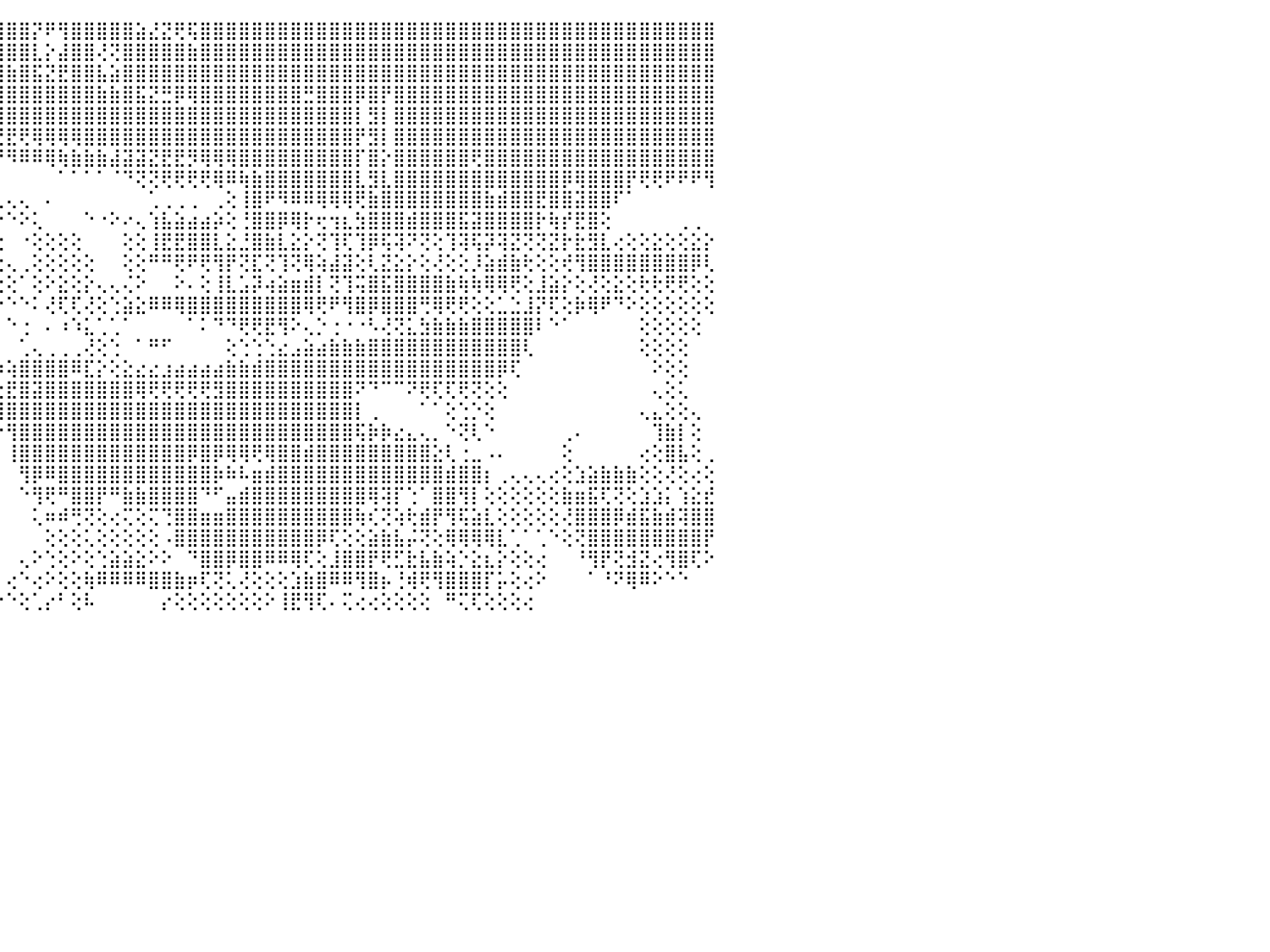

⢇⢕⢕⢕⢕⠑⠁⢕⣿⡇⣿⢕⠀⠀⠀⠀⠀⠀⠀⠀⠀⠀⠀⠀⠀⠀⠀⠀⠀⠀⠀⠀⠀⠀⠀⠕⡿⢿⣿⣿⣿⣿⣿⣿⣿⣿⣿⡝⠟⢻⣿⣿⣿⣿⣿⣵⣜⣝⢟⢯⣿⣿⣿⣿⣿⣿⣿⣿⣿⣿⣿⣿⣿⣿⣿⣿⣿⣿⣿⣿⣿⣿⣿⣿⣿⣿⣿⣿⣿⣿⣿⣿⣿⣿⣿⣿⣿⣿⣿⣿⠀
⡅⠁⢕⢕⢸⢕⢔⢕⢝⠕⠜⢑⠀⠀⠀⠀⠀⠀⠀⠀⠀⠀⠀⠀⠀⠀⠀⠀⠀⠀⠀⠀⠀⢀⢄⣔⣿⣷⣷⣵⣽⣝⣟⢻⢿⣿⣿⣇⡕⣼⣿⣿⢜⢝⣿⣿⣿⣿⣿⣷⣿⣿⣿⣿⣿⣿⣿⣿⣿⣿⣿⣿⣿⣿⣿⣿⣿⣿⣿⣿⣿⣿⣿⣿⣿⣿⣿⣿⣿⣿⣿⣿⣿⣿⣿⣿⣿⣿⣿⣿⠀
⡇⢕⢕⢕⢜⢕⢅⢕⢕⢕⢕⢕⠀⠀⠀⠀⠀⠀⠀⠀⠀⠀⠀⠀⠀⠀⠀⠀⠀⠀⠀⠀⢄⢕⢸⣿⡟⣿⣿⣿⣿⣿⣿⣿⣿⣷⣿⣯⣝⣟⣿⣿⣧⣵⣿⣿⣿⣿⣿⣿⣿⣿⣿⣿⣿⣿⣿⣿⣿⣿⣿⣿⣿⣿⣿⣿⣿⣿⣿⣿⣿⣿⣿⣿⣿⣿⣿⣿⣿⣿⣿⣿⣿⣿⣿⣿⣿⣿⣿⣿⠀
⢕⢕⢕⢕⢕⢕⢕⢕⢕⢕⢕⢕⢔⠀⠀⠀⠀⠀⠀⠀⠀⠀⠀⠀⠀⠀⠀⠀⢀⢀⠀⠀⠁⠕⢹⢿⢧⣿⣿⣿⣿⣿⣿⣿⣿⣿⣿⣿⣿⣿⣿⣿⣷⣷⣿⣯⣝⣛⡿⢿⣿⣿⣿⣿⣿⣿⣿⣿⣛⣿⣿⣿⡿⣿⡟⣿⣿⣿⣿⣿⣿⣿⣿⣿⣿⣿⣿⣿⣿⣿⣿⣿⣿⣿⣿⣿⣿⣿⣿⣿⠀
⡕⢕⢕⢕⢕⢕⢕⢕⢕⢕⢵⢕⢇⠀⠀⠀⠀⠀⠀⠀⠀⠀⠀⠀⠀⠀⢀⡾⢏⢕⢔⢔⢕⢕⢱⣷⣇⣳⣾⢿⣿⣿⣿⣿⣿⣿⣿⣿⣿⣿⣿⣿⣿⣿⣿⣿⣿⣿⣿⣿⣿⣿⣿⣿⣿⣿⣿⣿⣿⣿⣿⣿⡇⣻⡇⣿⣿⣿⣿⣿⣿⣿⣿⣿⣿⣿⣿⣿⣿⣿⣿⣿⣿⣿⣿⣿⣿⣿⣿⣿⠀
⣴⣷⡕⢱⢗⢟⢕⠕⠕⠕⢑⢑⢁⢀⠀⠀⠀⠀⠀⠀⠀⠀⠀⠀⠀⠀⢕⢕⢕⠑⢕⢕⢕⢕⢜⢻⢿⣇⢕⣷⣵⣼⣽⣝⣝⣟⢟⢿⢿⢿⢿⣿⣿⣿⣿⣿⣿⣿⣿⣿⣿⣿⣿⣿⣿⣿⣿⣿⣿⣿⣿⣿⡟⣻⡇⣿⣿⣿⣿⣿⣿⣿⣿⣿⣿⣿⣿⣿⣿⣿⣿⣿⣿⣿⣿⣿⣿⣿⣿⣿⠀
⠝⢑⢑⢅⢅⢄⢔⢔⢕⢕⢕⠕⠕⠕⠐⠀⠀⠀⠀⠀⠀⠀⠀⠀⠀⢄⢕⢕⢕⢕⣕⢕⢕⢕⢕⢕⢕⢺⢝⠙⠝⠙⠟⢟⠟⠻⠿⠿⢿⢷⣷⣷⣷⣼⣽⣽⣝⣟⣟⡻⢿⢿⢿⣿⣿⣿⣿⣿⣿⣿⣿⣿⡏⣿⡕⣿⣿⣿⣿⣿⣿⢟⣿⣿⣿⣿⣿⣿⣿⣿⣿⣿⣿⣿⣿⣿⣿⣿⣿⣿⠀
⠕⠕⠕⢕⢕⢕⠁⠁⠁⠀⠐⠐⠕⠕⠄⠀⠀⠀⠀⠀⠀⠀⠀⠀⢀⢕⢕⢕⢕⢕⢜⢕⢕⢕⢕⢕⢕⡼⠕⠀⠀⠀⠀⠀⠀⠀⠀⠀⠀⠁⠁⠁⠁⠈⠙⢝⢝⢟⢟⢟⢟⢿⠿⢷⣷⣿⣿⣿⣿⣿⣿⣿⣇⣻⣇⣿⣿⣿⣿⣿⣿⣿⣿⣿⣿⣿⣿⣿⡿⢿⣿⣿⣿⡟⢟⢟⠟⠟⠟⢻⠀
⠀⠀⠀⢕⢕⢕⢕⢔⢀⠀⠀⠀⠀⠀⠀⠀⠀⠀⠀⠀⠀⠀⠀⢄⢕⣕⣕⢕⢕⢕⢕⢕⢕⢕⢕⢕⢕⢣⢔⢄⢔⢄⢄⢄⢄⢄⢄⠀⠄⠀⠀⠀⠀⠀⠀⠀⢁⢀⢀⢀⠀⢀⢕⢸⣿⠟⠻⠿⠿⢿⢿⢿⢟⣷⣿⣿⣿⣿⣿⣿⣿⣿⣷⣾⣿⣿⣟⣿⣿⣽⣿⣿⠏⠁⠀⠀⠀⠀⠀⠀⠀
⠀⠀⠀⢕⢕⢕⢕⢕⢕⠀⢄⢀⢔⢕⣇⡀⠀⢔⢕⢕⢕⢕⢕⣵⣿⣿⣿⣿⢕⢕⢕⢕⢕⢕⢕⢕⣱⡜⢑⢕⢕⢑⠑⠕⠑⠑⠕⢅⠀⠀⠀⠑⠐⠕⠔⢄⢱⣧⣵⣴⣴⡵⢕⢘⣿⣿⡿⢿⡗⢖⢲⣆⣳⣿⣿⣿⣾⣿⣿⣿⣯⣽⣿⣿⣿⣿⡗⢷⡞⣟⣿⢕⠀⠀⠀⠀⠀⢀⢀⠀⠀
⠧⠔⠀⢕⢕⢕⢕⢕⢕⠀⠀⢀⣤⣥⡕⢄⢄⣸⣾⣾⣷⣷⣾⣿⣿⣿⣿⡏⢕⢕⢕⢕⢕⢕⢕⢕⢕⢗⢕⠁⢕⠕⠕⠕⢕⠀⠐⢕⢕⢕⢕⠀⠀⠀⢕⢕⢸⣟⣟⣿⣿⣇⣕⣘⣿⣷⣇⣕⡕⢝⢹⢏⢹⡿⢯⢽⠝⢝⢕⢹⢽⢯⡽⢽⣝⢝⢝⣝⡗⣗⣻⣇⢔⢕⢕⣕⢕⢕⣕⡕⠀
⠀⠀⠀⢕⢕⢕⢕⢕⢕⠀⠀⠕⢸⡿⢷⢕⣾⣿⣿⣿⣿⣿⣿⣿⣿⣿⣿⡇⢕⢕⢕⢕⢕⠀⠀⢕⢱⢕⢕⢔⢕⠁⠀⠁⢕⢄⢀⢕⢕⢕⢕⢕⠀⠀⢕⢕⠛⠛⢟⠟⢟⢻⡟⢝⣏⢝⢹⢝⢿⢵⣼⣽⢕⢇⣝⣕⡕⢕⢜⢕⢕⡸⣵⣾⣷⢗⢕⢕⢞⢻⣿⣿⣿⣿⣿⣿⣿⣿⡿⢇⠀
⠀⢀⢀⢕⢕⢕⣿⣿⡧⢀⠀⢄⢜⢕⠕⠑⠅⠁⠁⠁⠁⠁⠁⠁⠀⠀⠁⠁⠁⢕⢕⢕⠁⠀⣀⢕⢕⢇⢕⠕⢕⢄⢀⢀⢕⢕⠁⢕⠕⣕⢕⡕⢄⢄⢌⠕⠀⠀⠕⠄⢕⢸⣇⣡⡽⢴⣵⣶⣾⡇⢝⢹⢭⣿⣯⣿⣿⣿⣿⣷⢷⢷⢿⢿⢟⢕⣸⣵⡕⢕⢜⢕⣕⢕⢗⢗⢟⢟⢕⢕⠀
⠉⠉⠉⠉⠉⠁⠕⢕⢕⢕⢔⠑⠑⠀⠀⠀⠀⠀⠀⠀⠀⠀⠀⠀⠀⠀⠀⠀⠀⠁⠕⢕⢕⢔⢕⢑⢨⡗⢗⠕⠕⠑⠀⠑⠕⠑⠑⠅⢜⢏⢏⢜⢕⢑⣵⣕⠿⠿⢿⣿⣿⣿⣿⣿⣿⣿⣿⣿⢿⢟⠟⢻⣿⡿⣿⣿⣿⢛⢿⢟⢟⢕⢕⣁⣑⣸⡝⢏⢕⡷⢿⠟⠙⠕⢕⢕⢕⢕⢕⢕⠀
⠕⠔⣤⣤⣠⣴⣄⢕⢕⠕⠀⠀⠀⠀⠀⠀⠀⠀⠀⠀⠀⠀⠀⠀⠀⠀⠀⠀⠀⠀⠀⠀⠁⠕⢅⢀⢸⡇⠄⢐⣑⣄⡀⠀⠀⠑⢐⠀⠄⠰⠱⣅⢁⢁⠁⠀⠀⠀⠀⠁⠅⠙⠙⢟⢟⣟⢻⠕⢄⡑⢐⠐⠐⠣⢜⢝⣅⣳⣷⣷⣷⣿⣿⣿⣿⣿⠇⠑⠁⠀⠀⠀⠀⠀⢕⢕⢕⢕⢕⠀⠀
⣿⣿⣿⣿⣿⣿⡟⢕⠁⠀⠀⠀⠀⠀⠀⠀⠀⠀⠀⠀⠀⠀⠀⠀⠀⠀⠀⠀⠀⠀⠀⠀⠀⠀⠀⠁⠑⠕⢔⢕⠍⠁⠀⠀⠀⠀⢁⢄⢀⢀⢀⢜⢕⢑⠀⠁⠛⠋⠀⠀⠀⠀⢕⢑⢑⢑⣔⣠⣵⣴⣷⣷⣷⣿⣿⣿⣿⣿⣿⣿⣿⣿⣿⣿⣿⢇⠀⠀⠀⠀⠀⠀⠀⠀⢕⢕⢕⢕⠀⠀⠀
⠟⠛⠛⠛⠛⢟⢕⠁⠀⠀⠀⠀⠀⠀⠀⠀⠀⠀⠀⠀⠀⠀⠀⠀⠀⠀⠀⠀⠀⠀⠀⠀⠀⠀⠀⠀⠀⠀⠀⠁⠕⢕⣕⣳⡵⢵⣿⣿⣿⣿⠿⣏⡕⢕⣕⣔⣔⣰⣴⣴⣴⣴⣷⣷⣾⣿⣿⣿⣿⣿⣿⣿⣿⣿⣿⣿⣿⣿⣿⣿⣿⣿⣿⡿⢏⠀⠀⠀⠀⠀⠀⠀⠀⠀⠀⠕⢕⢕⠀⠀⠀
⠁⠀⠁⠁⢕⠕⠀⠀⠀⠀⠀⠀⠀⠀⠀⠀⠀⠀⠀⠀⠀⠀⠀⠀⠀⠀⠀⠀⠀⠀⠀⠀⠀⠀⠀⠀⠀⠀⠀⠀⠀⠀⠑⢗⣗⣟⣿⣽⣿⣿⣿⣿⣿⣿⣿⢿⢟⢟⢟⢟⢟⣻⣿⣿⣿⣿⣿⣿⣿⣿⣿⣿⠝⠙⠉⠉⠝⢟⢏⢏⢟⢝⢕⢕⠀⠀⠀⠀⠀⠀⠀⠀⠀⠀⠀⢄⢕⢅⠀⠀⠀
⢄⢄⢄⢔⠕⠀⠀⠀⠀⠀⠀⠀⠀⠀⠀⠀⠀⠀⠀⠀⠀⠀⠀⠀⠀⠀⠀⠀⠀⠀⠀⠀⠀⠀⠀⠀⠀⠀⠀⠀⠀⠀⠀⠁⢹⣿⣿⣿⣿⣿⣿⣿⣿⣿⣿⣿⣿⣿⣿⣿⣿⣿⣿⣿⣿⣿⣿⣿⣿⣿⣿⣿⡇⢀⠀⠀⠀⠁⠁⢕⢑⡑⢕⠀⠀⠀⠀⠀⠀⠀⠀⠀⠀⠀⢄⣄⢕⢕⢄⠀⠀
⢕⢕⢕⢕⠀⠀⠀⠀⠀⠀⠀⠀⠀⠀⠀⠀⠀⠀⠀⠀⠀⠀⠀⠀⠀⠀⠀⠀⠀⠀⠀⠀⠀⠀⠀⠀⠀⠀⠀⠀⠀⠀⠀⠀⠑⢻⣿⣿⣿⣿⣿⣿⣿⣿⣿⣿⣿⣿⣿⣿⣿⣿⣿⣿⣿⣿⣿⣿⣿⣿⣿⣿⢯⡷⡷⣔⣄⢄⡀⠑⢝⢇⠑⠀⠀⠀⠀⠀⢀⠄⠀⠀⠀⠀⠀⢹⣷⡇⢕⠀⠀
⢕⢕⢕⠀⠀⠀⠀⠀⠀⠀⠀⠀⠀⠀⠀⠀⠀⠀⠀⠀⠀⠀⠀⠀⠀⠀⠀⠀⠀⠀⠀⠀⠀⠀⠀⠀⠀⠀⠀⠀⠀⠀⠀⠀⠀⢸⣿⣿⣿⣿⣿⣿⣿⣿⣿⣿⣿⣿⣿⡿⣿⡿⢿⢿⢟⢿⣿⣿⣾⣿⣿⣿⣿⣿⣿⣿⣿⣿⣕⢇⢐⣀⠠⠄⠀⠀⠀⠀⢕⠀⠀⠀⠀⠀⢔⢕⣿⣧⢕⢀⠀
⢕⢕⢕⠀⠀⠀⠀⠀⠀⠀⠀⠀⠀⠀⠀⠀⠀⠀⠀⠀⠀⠀⠀⠀⠀⠀⠀⠀⠀⠀⠀⠀⠀⠀⠀⠀⠀⠀⠀⠀⠀⠀⠀⠀⠀⠀⢻⡿⠿⣿⣿⣿⣿⣿⣿⣿⣿⣿⣿⣿⣿⡷⠷⠧⣶⣾⣿⣿⣿⣿⣿⣿⣿⣿⣿⣿⣿⣿⣿⣾⣿⣿⡆⢀⢄⢄⢄⢔⢕⣱⣵⣷⣷⣷⢕⢕⢜⢕⢔⢕⠀
⢕⢕⢕⠀⠀⠀⠀⠀⠀⠀⠀⠀⠀⠀⠀⠀⠀⠀⠀⠀⠀⠀⠀⠀⠀⠀⠀⠀⠀⠀⠀⠀⠀⠀⠀⠀⠀⠀⠀⠀⠀⠀⠀⠀⠀⠀⠑⢻⢟⠛⣿⣿⡟⠛⣷⣷⣿⣿⣿⣿⠙⠋⣤⣾⣿⣿⣿⣿⣿⣿⣿⣿⣿⢿⢽⡏⢑⠁⣿⣿⢻⡇⢕⢕⢕⢕⢕⢕⣷⣶⣯⢏⢝⢕⣱⣱⡅⢱⣕⣞⠀
⢕⢕⢕⠀⠀⠀⠀⠀⠀⠀⠀⠀⠀⠀⠀⠀⠀⠀⠀⠀⠀⠀⠀⠀⠀⠀⠀⠀⠀⠀⠀⠀⠀⠀⠀⠀⠀⠀⠀⠀⠀⠀⠀⠀⠀⠀⠀⢅⠶⠾⢛⢝⢕⢔⢍⢕⢍⢙⣿⣿⣶⣶⣿⣿⣿⣿⣿⣿⣿⣿⣿⣿⢷⢎⢝⢵⢗⣾⡟⢻⢯⣵⣇⢕⢕⢕⢕⢕⢜⣿⣿⣿⡿⣾⣯⣷⣾⢽⣿⣿⠀
⢕⢕⢕⢔⠀⠀⠀⠀⠀⠀⠀⠀⠀⠀⠀⠀⠀⠀⠀⠀⠀⠀⠀⠀⠀⠀⠀⠀⠀⠀⠀⠀⠀⠀⠀⠀⠀⠀⠀⠀⠀⠀⠀⠀⠀⠀⠀⠀⢕⢕⢕⢅⢕⢕⢕⢕⢕⠠⣿⣿⣿⣿⣿⣿⣿⣿⣿⣿⣿⡿⢏⢕⢕⣵⣷⣧⡬⢝⢕⢿⢿⢿⢿⣇⢁⠁⢁⠑⢕⢝⣿⣿⣿⣿⣿⣿⣿⣿⣿⡟⠀
⢕⢕⢕⠕⠀⠀⠀⠀⠀⠀⠀⠀⠀⠀⠀⠀⠀⠀⠀⠀⠀⠀⠀⠀⠀⠀⠀⠀⠀⠀⠀⠀⠀⠀⠀⠀⠀⠀⠀⠀⠀⠀⠀⠀⠀⠀⢄⠕⢑⢕⠕⢕⢑⣵⣵⣕⠕⠕⠀⠙⣿⣿⡿⣿⣿⠿⠿⢿⢏⢕⣸⣿⣿⡟⢟⣋⣗⣧⣷⢵⡑⣕⣆⡕⢕⢕⢔⠀⠀⠘⢻⡟⢝⣺⣝⢔⢻⣿⢏⠕⠀
⢕⢕⢕⢄⠀⠀⠀⠀⠀⠀⠀⠀⠀⠀⠀⠀⠀⠀⠀⠀⠀⠀⠀⠀⠀⠀⠀⠀⠀⠀⠀⠀⠀⠀⠀⠀⠀⠀⠀⠀⠀⠀⠀⠀⠀⢔⠑⢔⠕⢕⢕⢷⠿⠿⠿⠿⣿⣿⣷⡶⢏⢝⢅⢜⢕⢕⢕⣱⣷⣿⠿⠿⢻⣿⡦⢘⢾⢟⢻⣿⣿⣿⡏⡥⢕⢔⠕⠀⠀⠀⠁⠘⠝⢿⠿⠕⠑⠑⠀⠀⠀
⢕⢕⢕⢕⠀⠀⠀⠀⠀⠀⠀⠀⠀⠀⠀⠀⠀⠀⠀⠀⠀⠀⠀⠀⠀⠀⠀⠀⠀⠀⠀⠀⠀⠀⠀⠀⠀⠀⠀⠀⠀⠀⠀⢀⠕⠑⢕⢁⡔⠃⢕⠧⠀⠀⠀⠀⠀⡔⢕⢕⢕⢕⢕⢕⢕⠕⢸⣟⢻⢏⠄⢍⢔⢔⢕⢕⢕⢕⠀⠛⢍⢏⢕⢕⢕⢔⠀⠀⠀⠀⠀⠀⠀⠀⠀⠀⠀⠀⠀⠀⠀
⠀⠀⠀⠀⠀⠀⠀⠀⠀⠀⠀⠀⠀⠀⠀⠀⠀⠀⠀⠀⠀⠀⠀⠀⠀⠀⠀⠀⠀⠀⠀⠀⠀⠀⠀⠀⠀⠀⠀⠀⠀⠀⠀⠀⠀⠀⠀⠀⠀⠀⠀⠀⠀⠀⠀⠀⠀⠀⠀⠀⠀⠀⠀⠀⠀⠀⠀⠀⠀⠀⠀⠀⠀⠀⠀⠀⠀⠀⠀⠀⠀⠀⠀⠀⠀⠀⠀⠀⠀⠀⠀⠀⠀⠀⠀⠀⠀⠀⠀⠀⠀